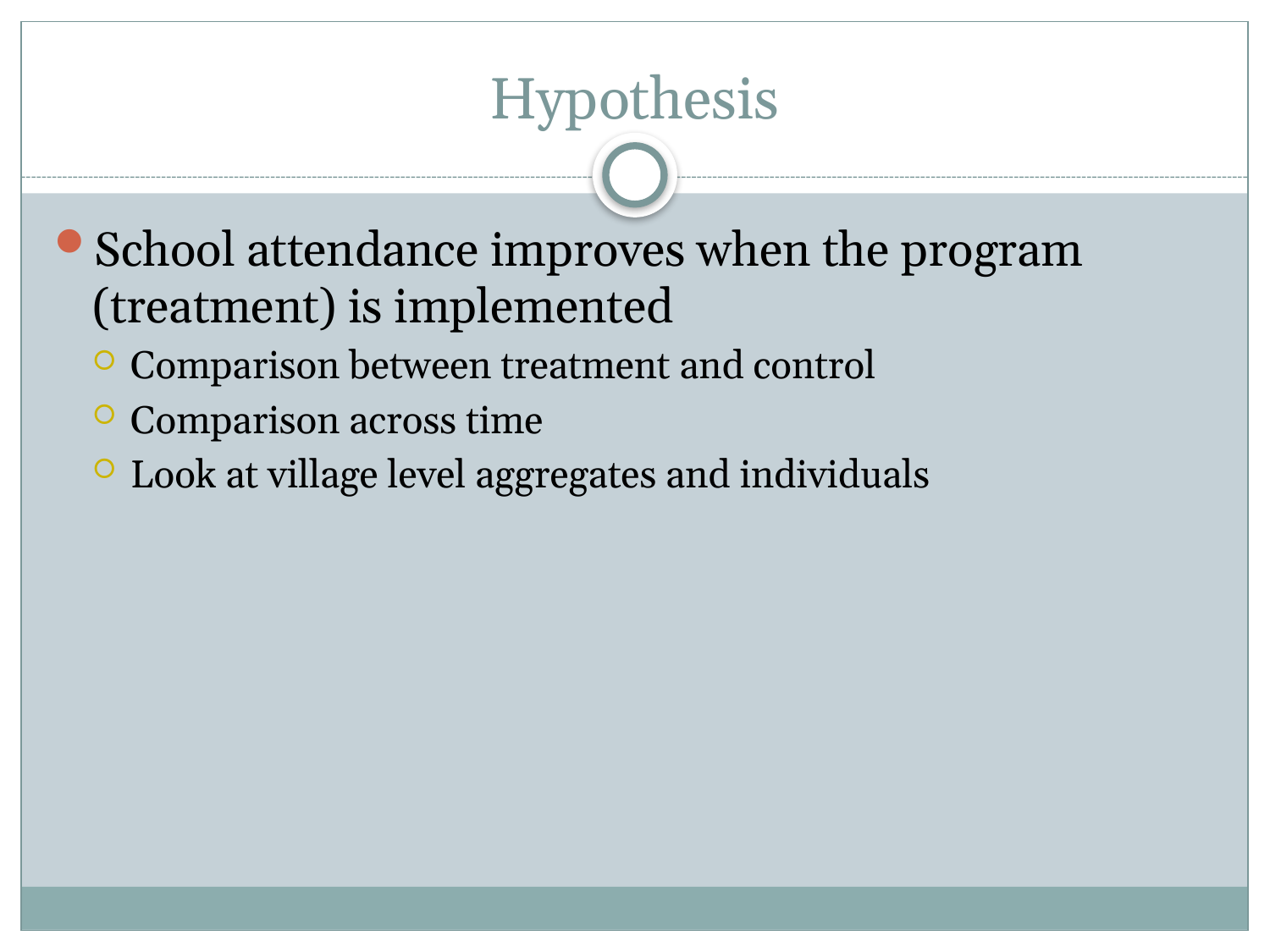

# Hypothesis
School attendance improves when the program (treatment) is implemented
Comparison between treatment and control
Comparison across time
Look at village level aggregates and individuals